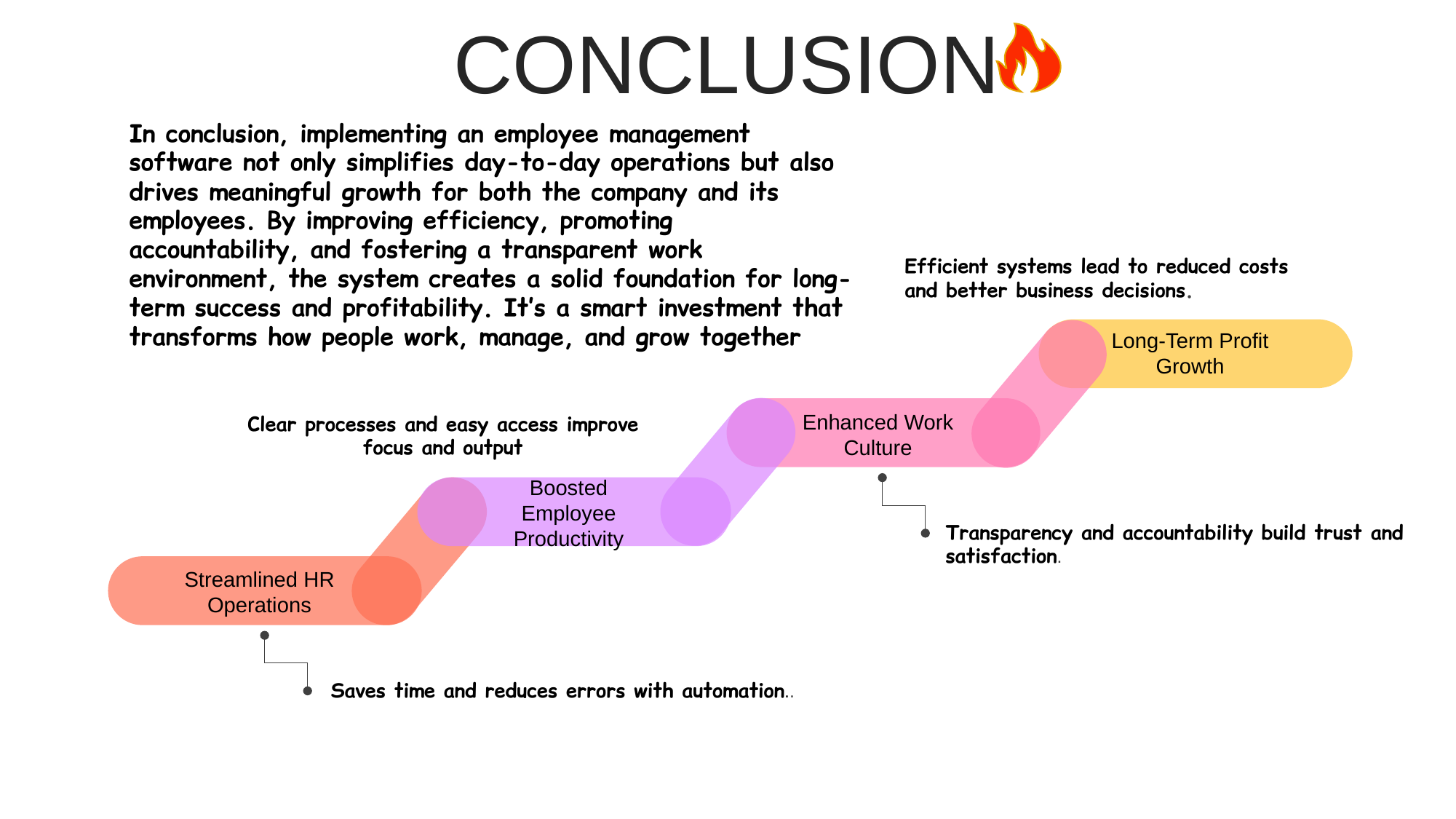

CONCLUSION

In conclusion, implementing an employee management software not only simplifies day-to-day operations but also drives meaningful growth for both the company and its employees. By improving efficiency, promoting accountability, and fostering a transparent work environment, the system creates a solid foundation for long-term success and profitability. It’s a smart investment that transforms how people work, manage, and grow together
Efficient systems lead to reduced costs and better business decisions.

Long-Term Profit Growth

Enhanced Work Culture
Clear processes and easy access improve focus and output

Boosted Employee Productivity

Transparency and accountability build trust and satisfaction.

Streamlined HR Operations
Saves time and reduces errors with automation..